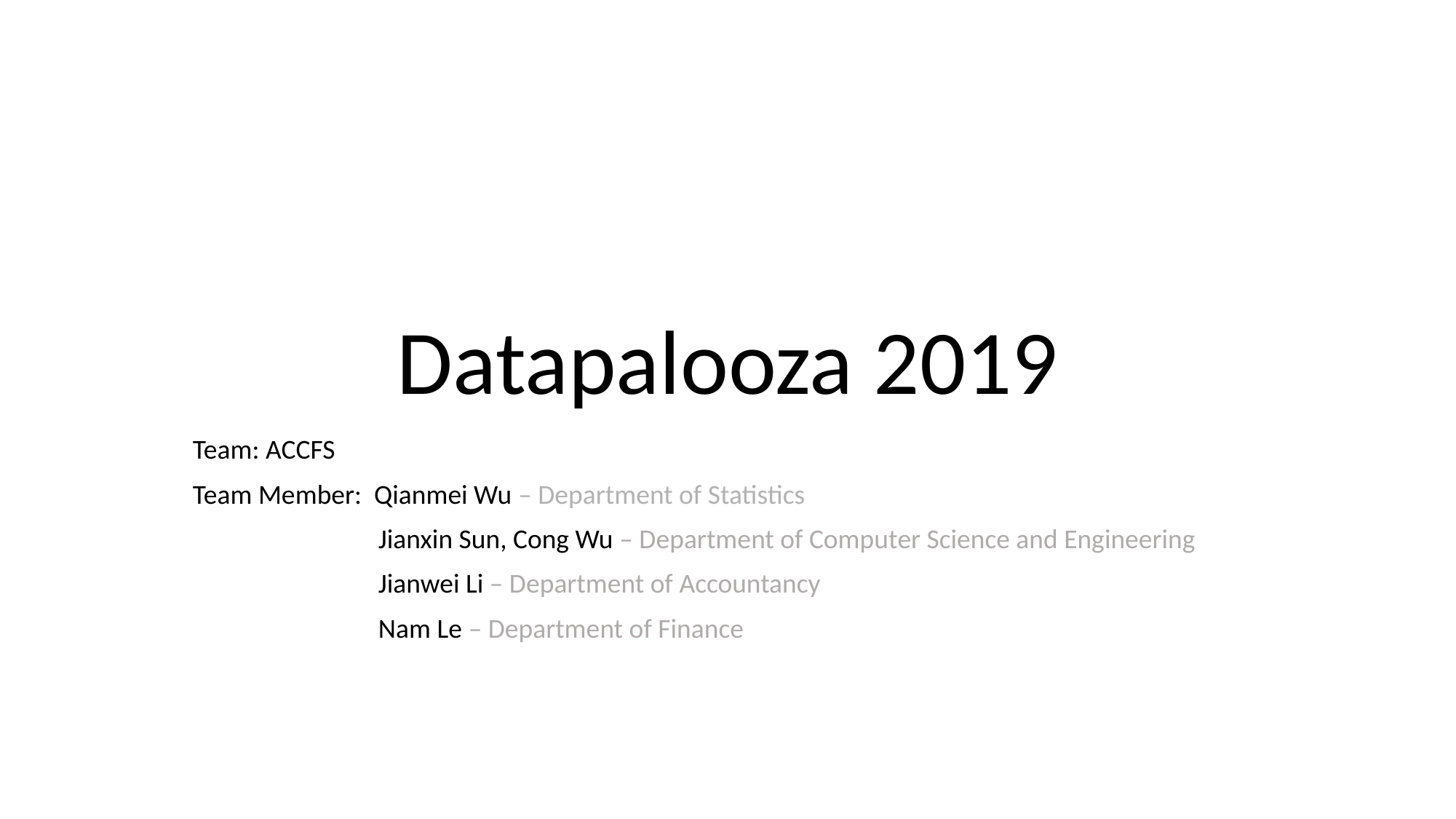

# Datapalooza 2019
Team: ACCFS
Team Member:  Qianmei Wu – Department of Statistics
                              Jianxin Sun, Cong Wu – Department of Computer Science and Engineering
                              Jianwei Li – Department of Accountancy
                              Nam Le – Department of Finance